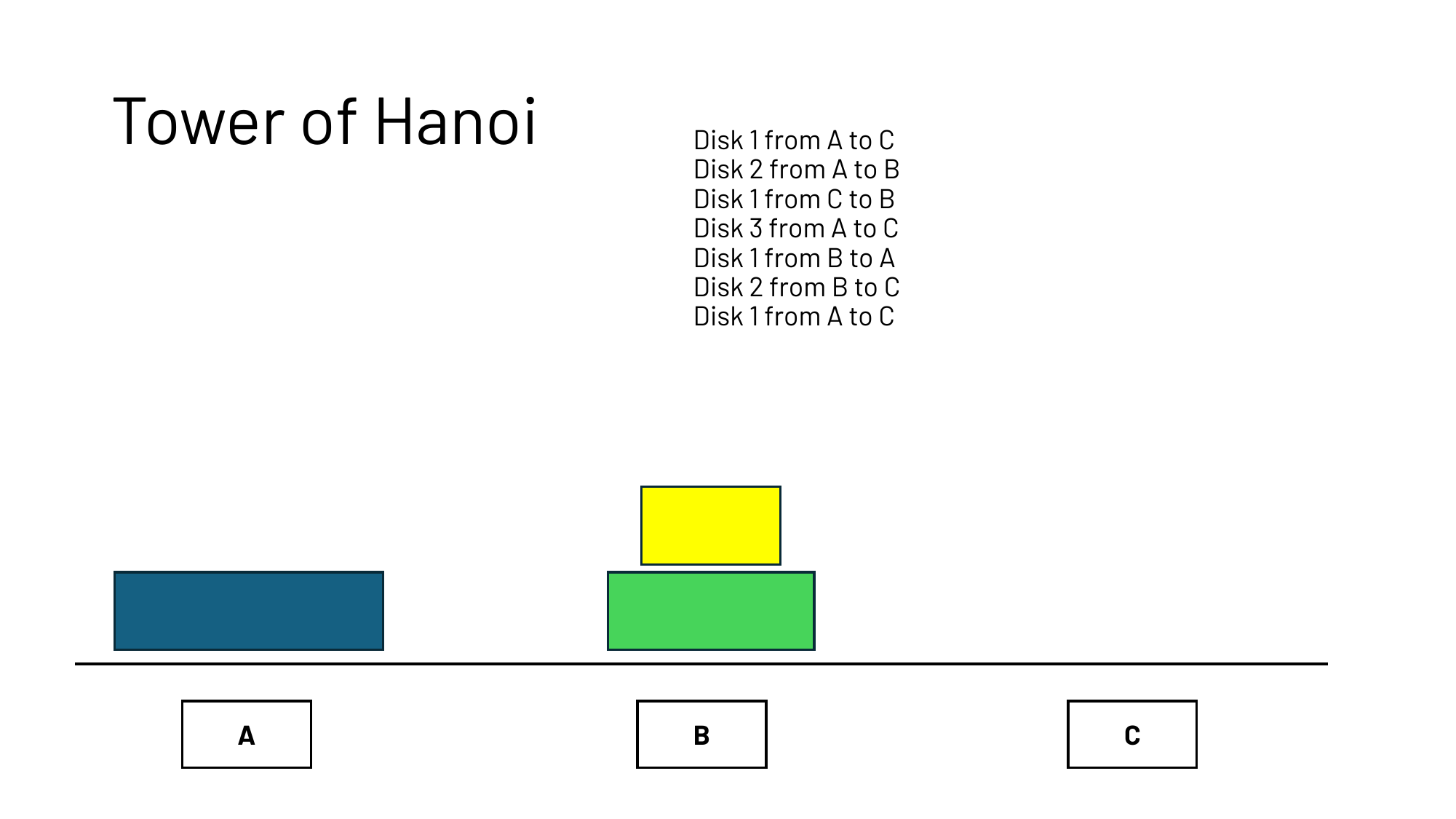

# Tower of Hanoi
Disk 1 from A to C
Disk 2 from A to B
Disk 1 from C to B
Disk 3 from A to C
Disk 1 from B to A
Disk 2 from B to C
Disk 1 from A to C

A
B
C